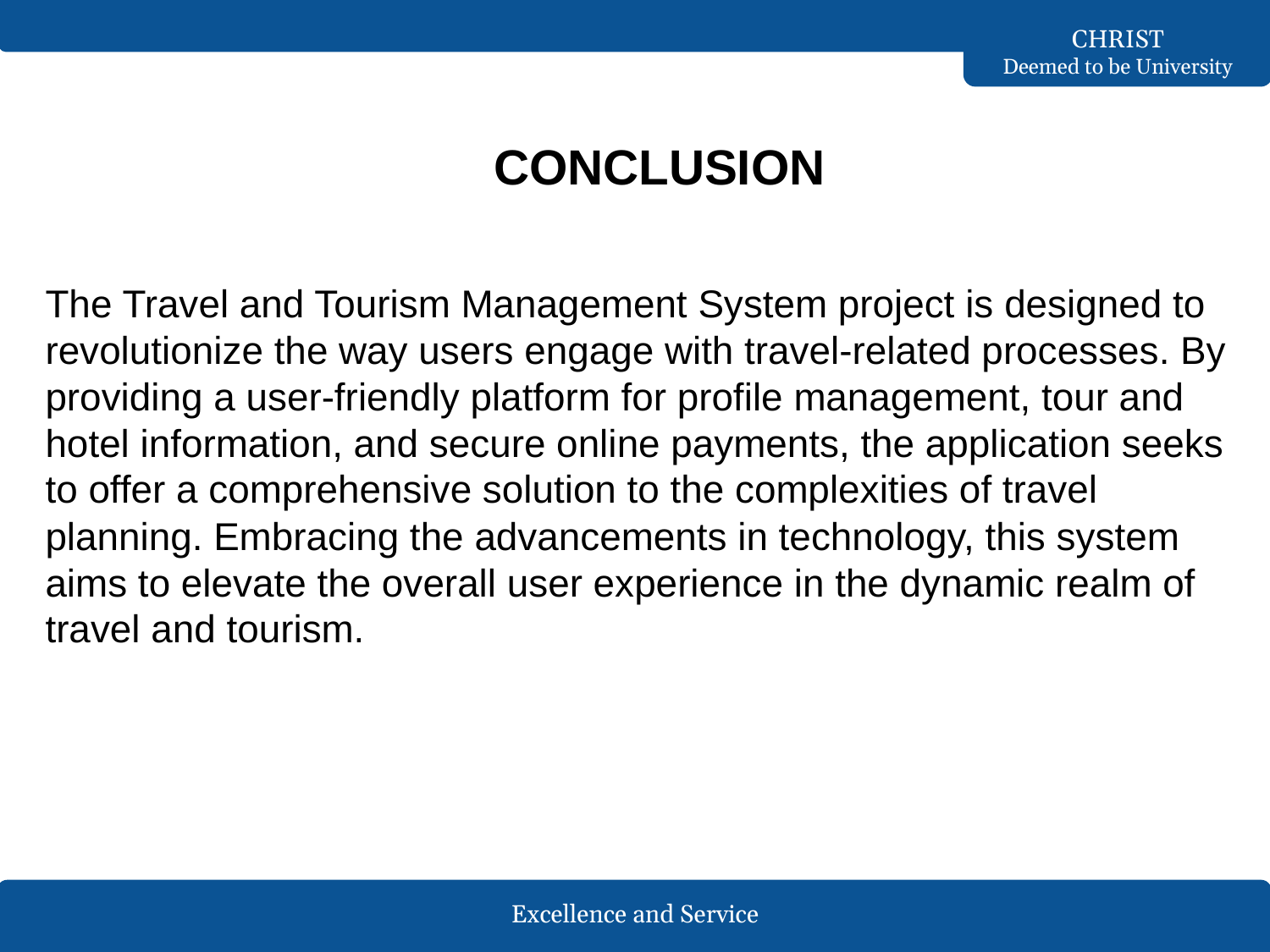

# CONCLUSION

The Travel and Tourism Management System project is designed to revolutionize the way users engage with travel-related processes. By providing a user-friendly platform for profile management, tour and hotel information, and secure online payments, the application seeks to offer a comprehensive solution to the complexities of travel planning. Embracing the advancements in technology, this system aims to elevate the overall user experience in the dynamic realm of travel and tourism.
10